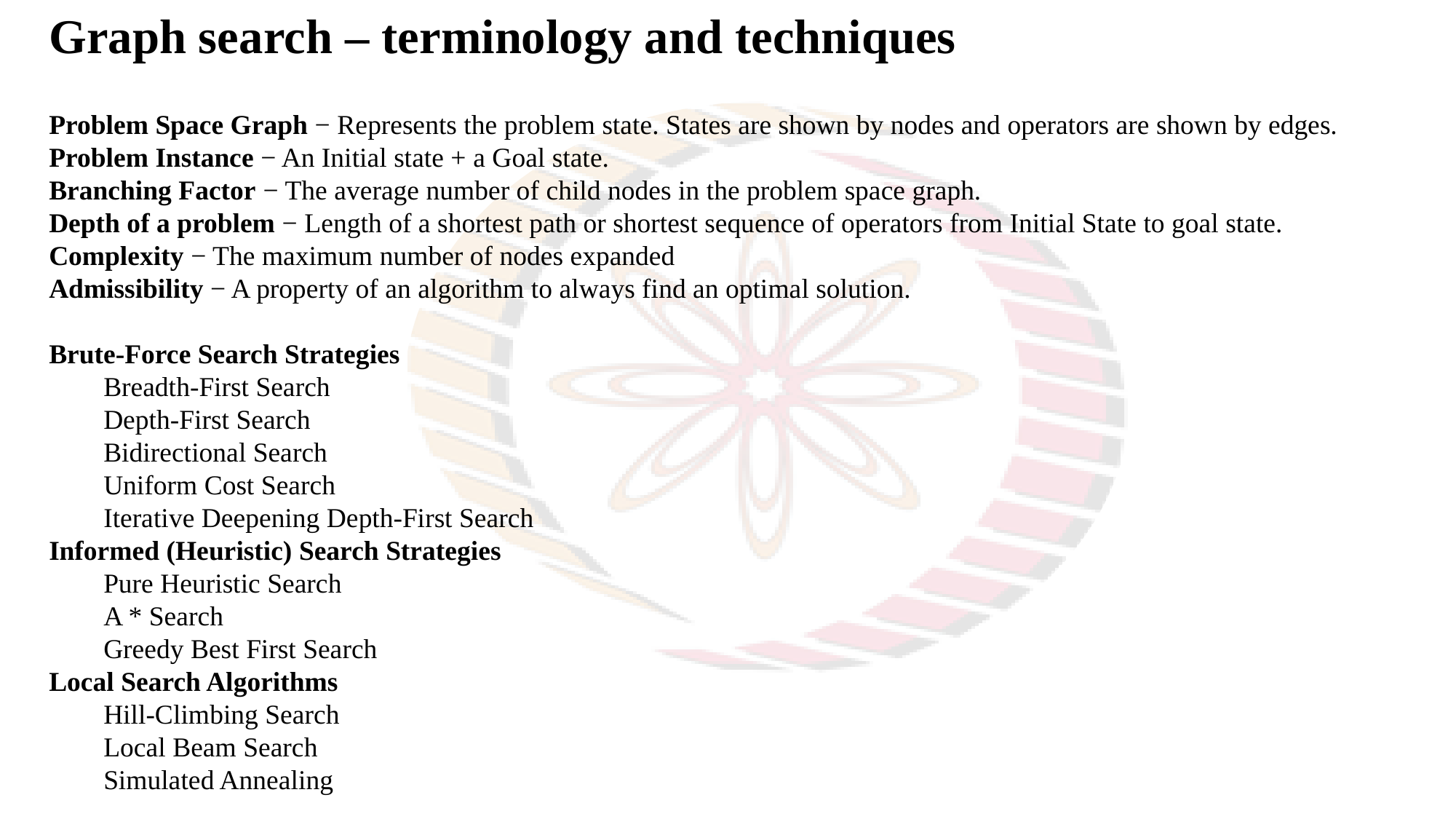

Graph search – terminology and techniques

Problem Space Graph − Represents the problem state. States are shown by nodes and operators are shown by edges.
Problem Instance − An Initial state + a Goal state.
Branching Factor − The average number of child nodes in the problem space graph.
Depth of a problem − Length of a shortest path or shortest sequence of operators from Initial State to goal state.
Complexity − The maximum number of nodes expanded
Admissibility − A property of an algorithm to always find an optimal solution.

Brute-Force Search Strategies
Breadth-First Search
Depth-First Search
Bidirectional Search
Uniform Cost Search
Iterative Deepening Depth-First Search
Informed (Heuristic) Search Strategies
Pure Heuristic Search
A * Search
Greedy Best First Search
Local Search Algorithms
Hill-Climbing Search
Local Beam Search
Simulated Annealing